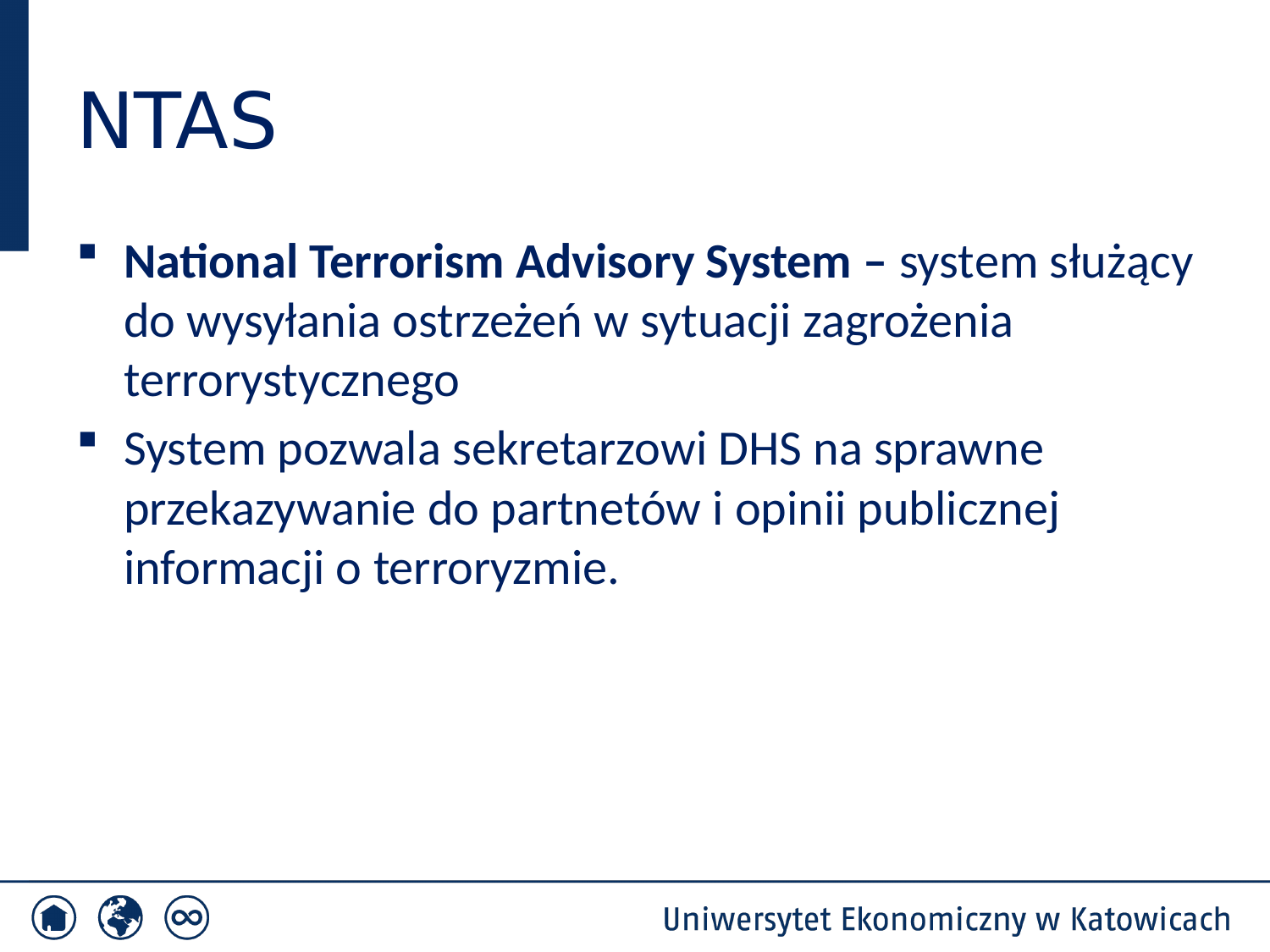

# NTAS
National Terrorism Advisory System – system służący do wysyłania ostrzeżeń w sytuacji zagrożenia terrorystycznego
System pozwala sekretarzowi DHS na sprawne  przekazywanie do partnetów i opinii publicznej informacji o terroryzmie.